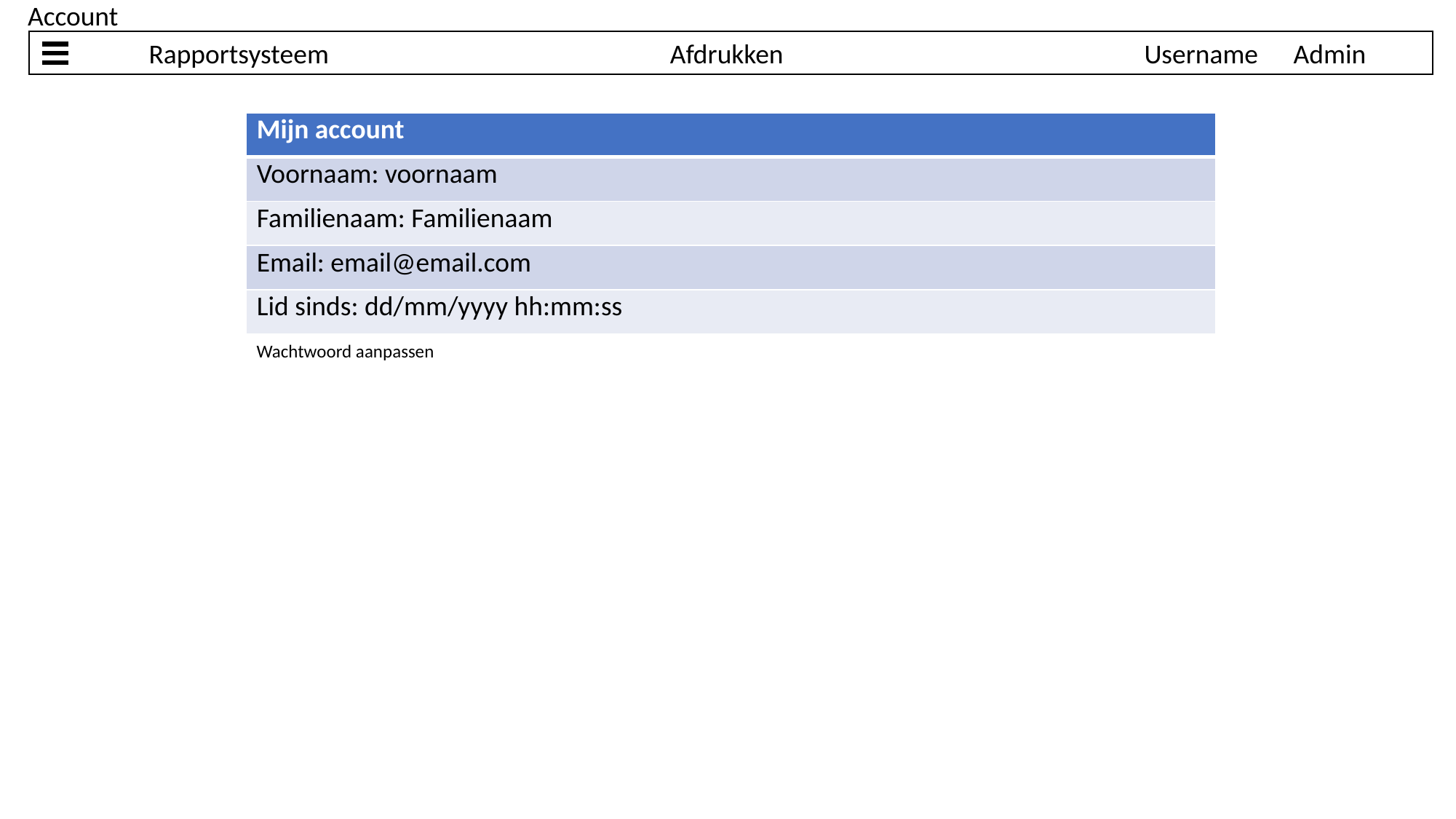

Account
	Rapportsysteem
Afdrukken
Username
Admin
| Mijn account |
| --- |
| Voornaam: voornaam |
| Familienaam: Familienaam |
| Email: email@email.com |
| Lid sinds: dd/mm/yyyy hh:mm:ss |
Wachtwoord aanpassen